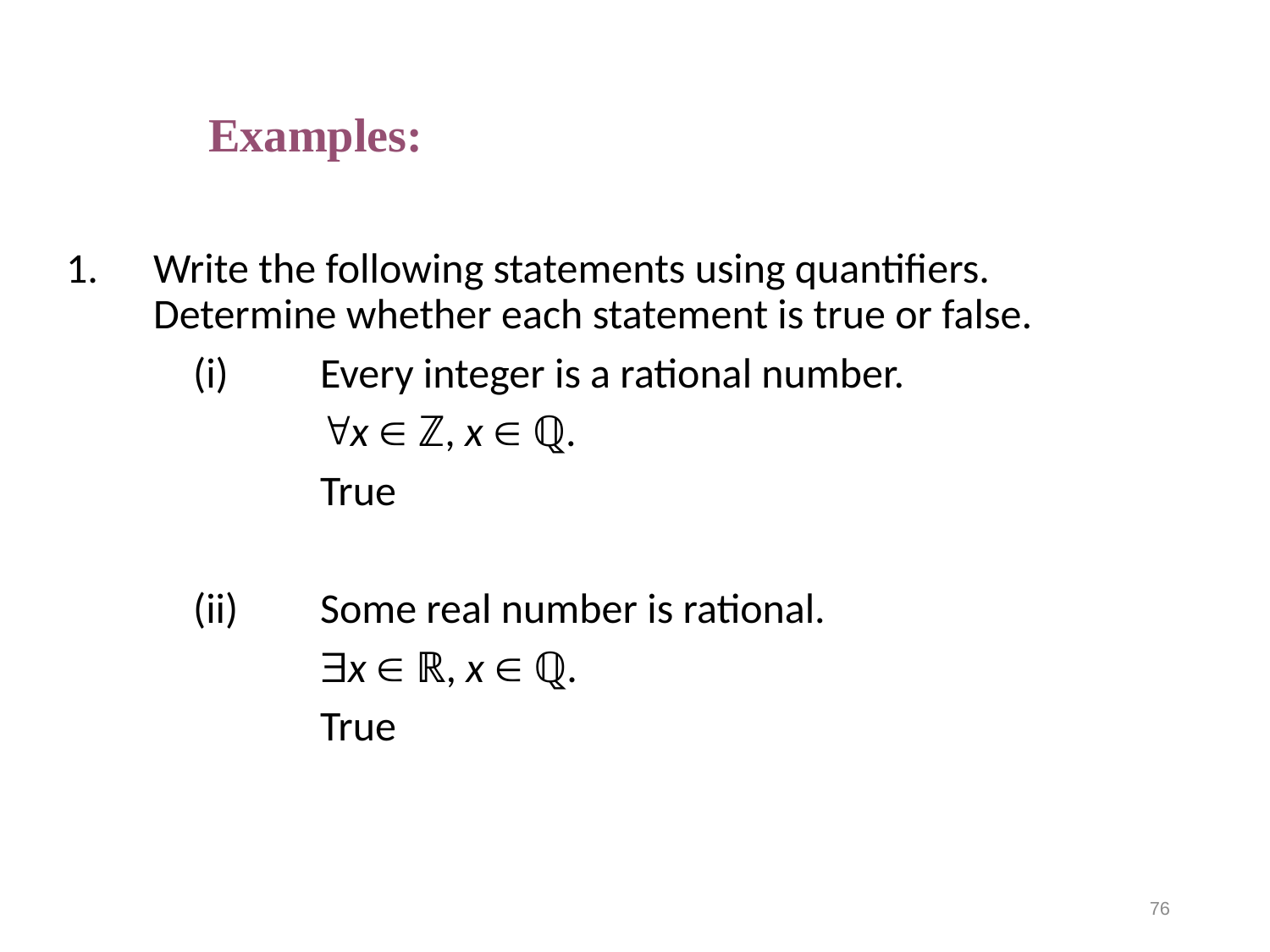

# Examples:
1.	Write the following statements using quantifiers. 	Determine whether each statement is true or false.
	(i)	Every integer is a rational number.
		∀x ∈ ℤ, x ∈ ℚ.
		True

	(ii)	Some real number is rational.
		∃x ∈ ℝ, x ∈ ℚ.
		True
76